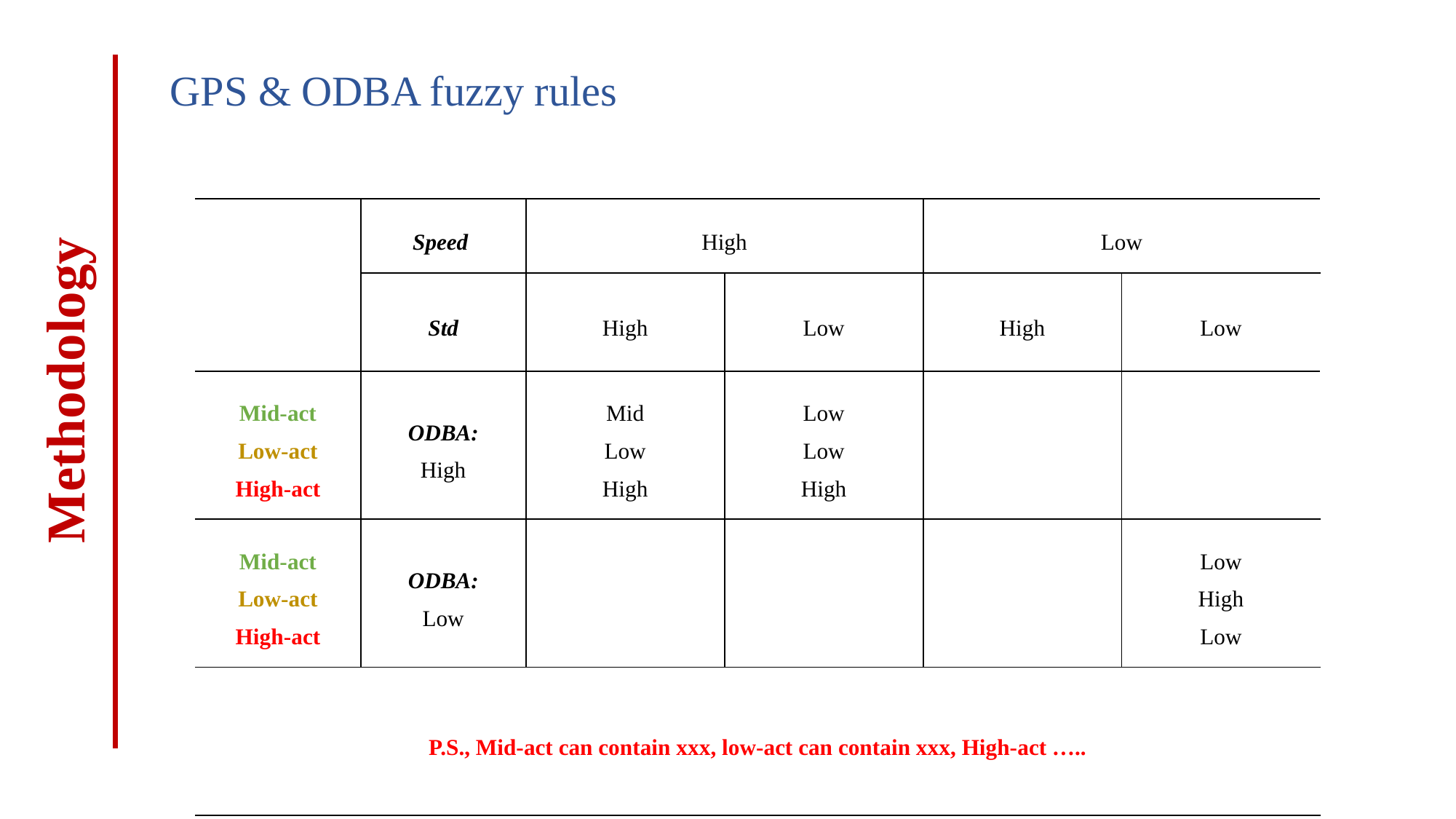

GPS & ODBA fuzzy rules
|  | Speed | High |  | Low |  |
| --- | --- | --- | --- | --- | --- |
|  | Std | High | Low | High | Low |
| Mid-act Low-act High-act | ODBA: High | Mid Low High | Low Low High |  |  |
| Mid-act Low-act High-act | ODBA: Low |  |  |  | Low High Low |
| P.S., Mid-act can contain xxx, low-act can contain xxx, High-act ….. |  |  |  |  |  |
Methodology